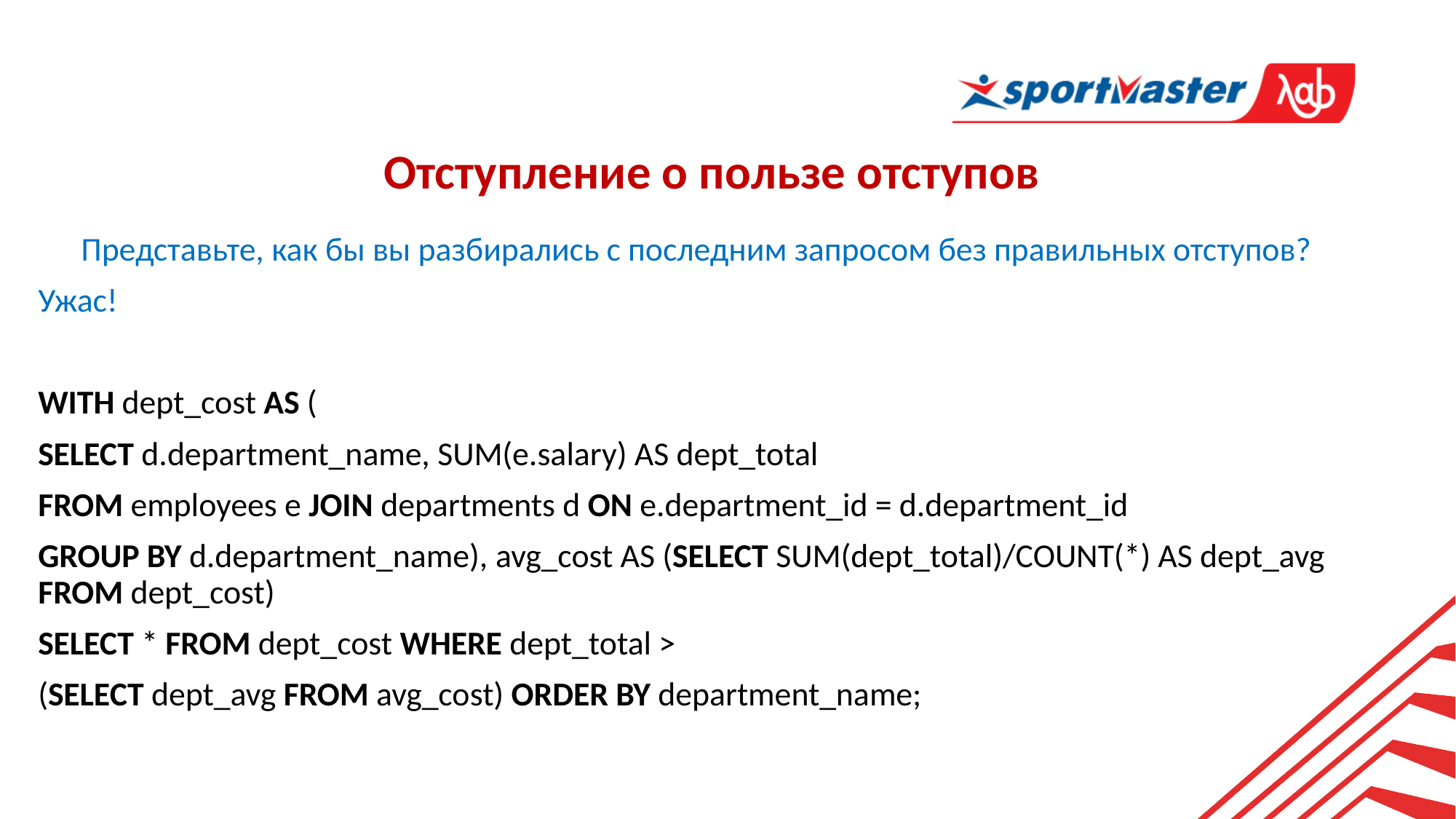

Отступление о пользе отступов
Представьте, как бы вы разбирались с последним запросом без правильных отступов?
Ужас!

WITH dept_cost AS (
SELECT d.department_name, SUM(e.salary) AS dept_total
FROM employees e JOIN departments d ON e.department_id = d.department_id
GROUP BY d.department_name), avg_cost AS (SELECT SUM(dept_total)/COUNT(*) AS dept_avg FROM dept_cost)
SELECT * FROM dept_cost WHERE dept_total >
(SELECT dept_avg FROM avg_cost) ORDER BY department_name;